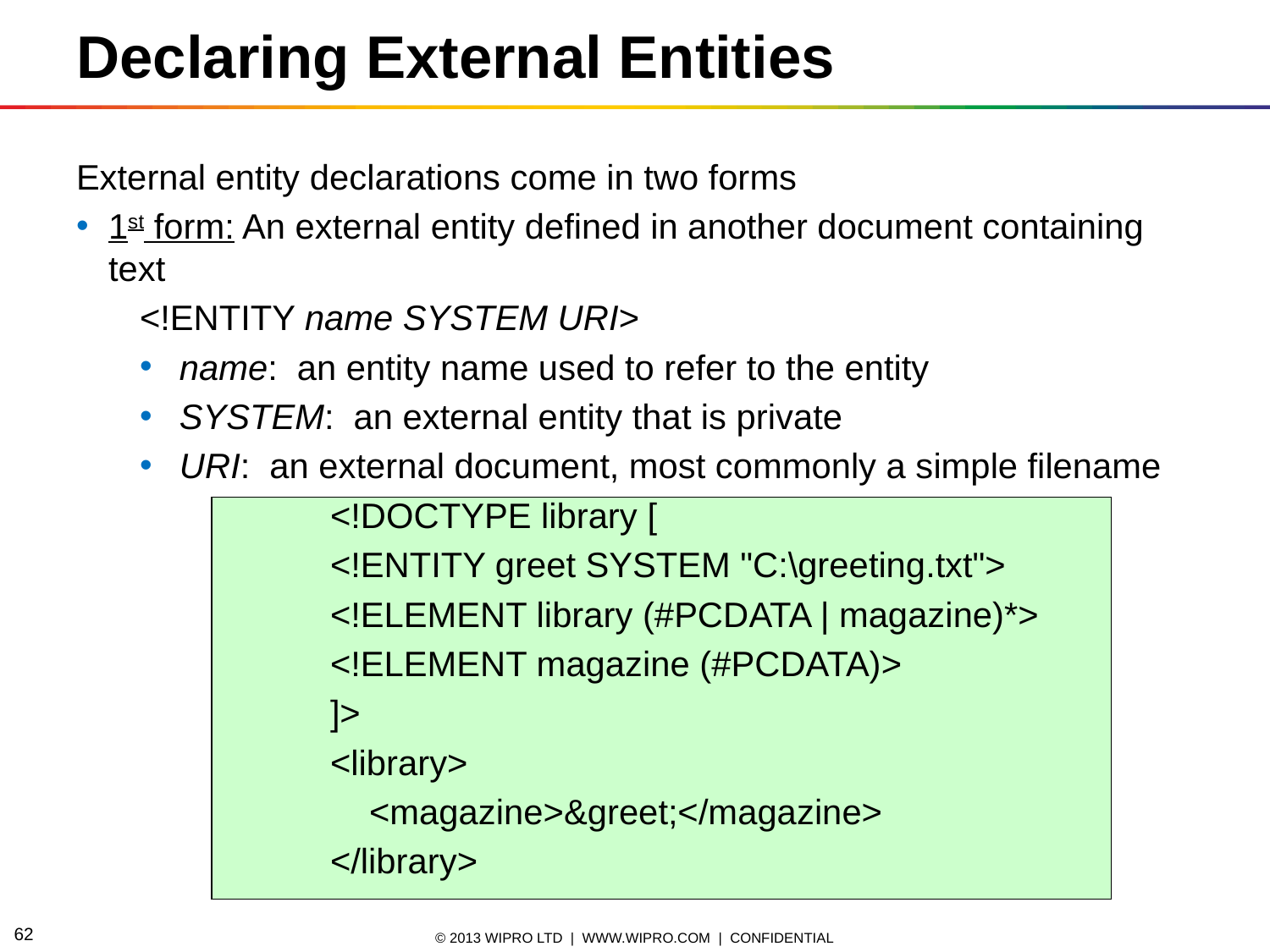

Declaring External Entities
External entity declarations come in two forms
1st form: An external entity defined in another document containing text
<!ENTITY name SYSTEM URI>
name:  an entity name used to refer to the entity
SYSTEM:  an external entity that is private
URI:  an external document, most commonly a simple filename
<!DOCTYPE library [
<!ENTITY greet SYSTEM "C:\greeting.txt">
<!ELEMENT library (#PCDATA | magazine)*>
<!ELEMENT magazine (#PCDATA)>
]>
<library>
    <magazine>&greet;</magazine>
</library>